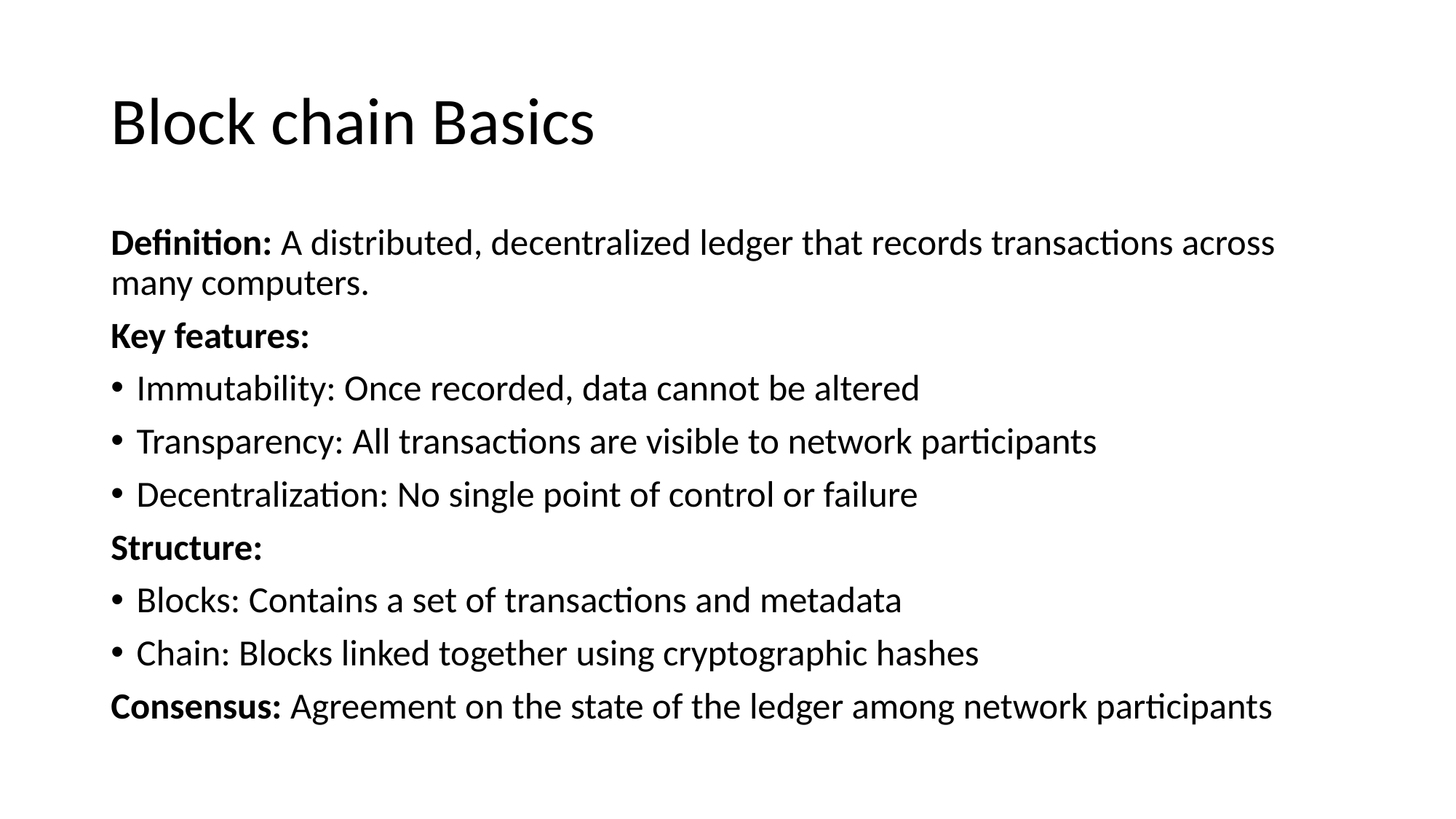

# Block chain Basics
Definition: A distributed, decentralized ledger that records transactions across many computers.
Key features:
Immutability: Once recorded, data cannot be altered
Transparency: All transactions are visible to network participants
Decentralization: No single point of control or failure
Structure:
Blocks: Contains a set of transactions and metadata
Chain: Blocks linked together using cryptographic hashes
Consensus: Agreement on the state of the ledger among network participants